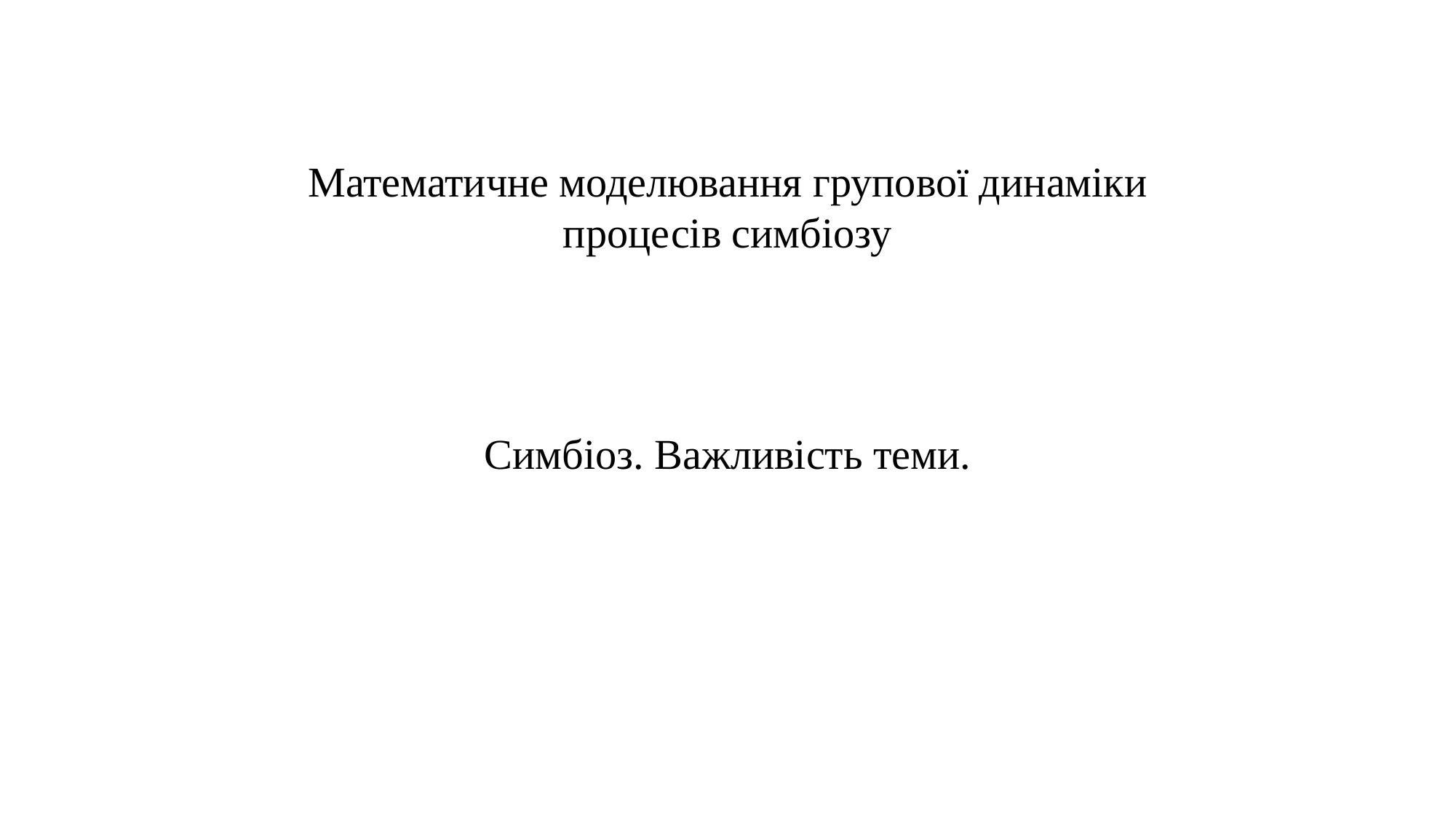

Математичне моделювання групової динаміки процесів симбіозу
Симбіоз. Важливість теми.